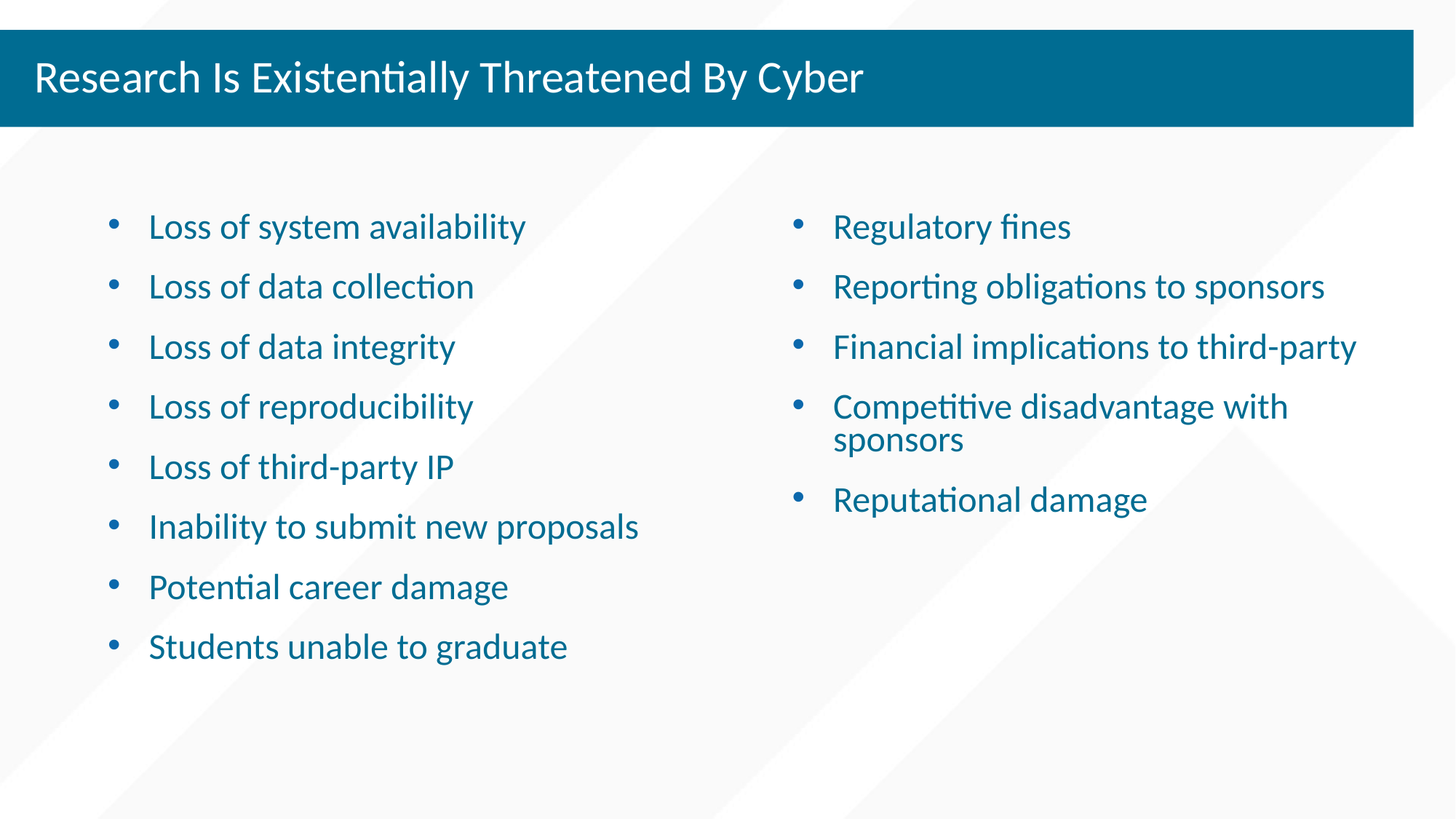

# Research Is Existentially Threatened By Cyber
Loss of system availability
Loss of data collection
Loss of data integrity
Loss of reproducibility
Loss of third-party IP
Inability to submit new proposals
Potential career damage
Students unable to graduate
Regulatory fines
Reporting obligations to sponsors
Financial implications to third-party
Competitive disadvantage with sponsors
Reputational damage